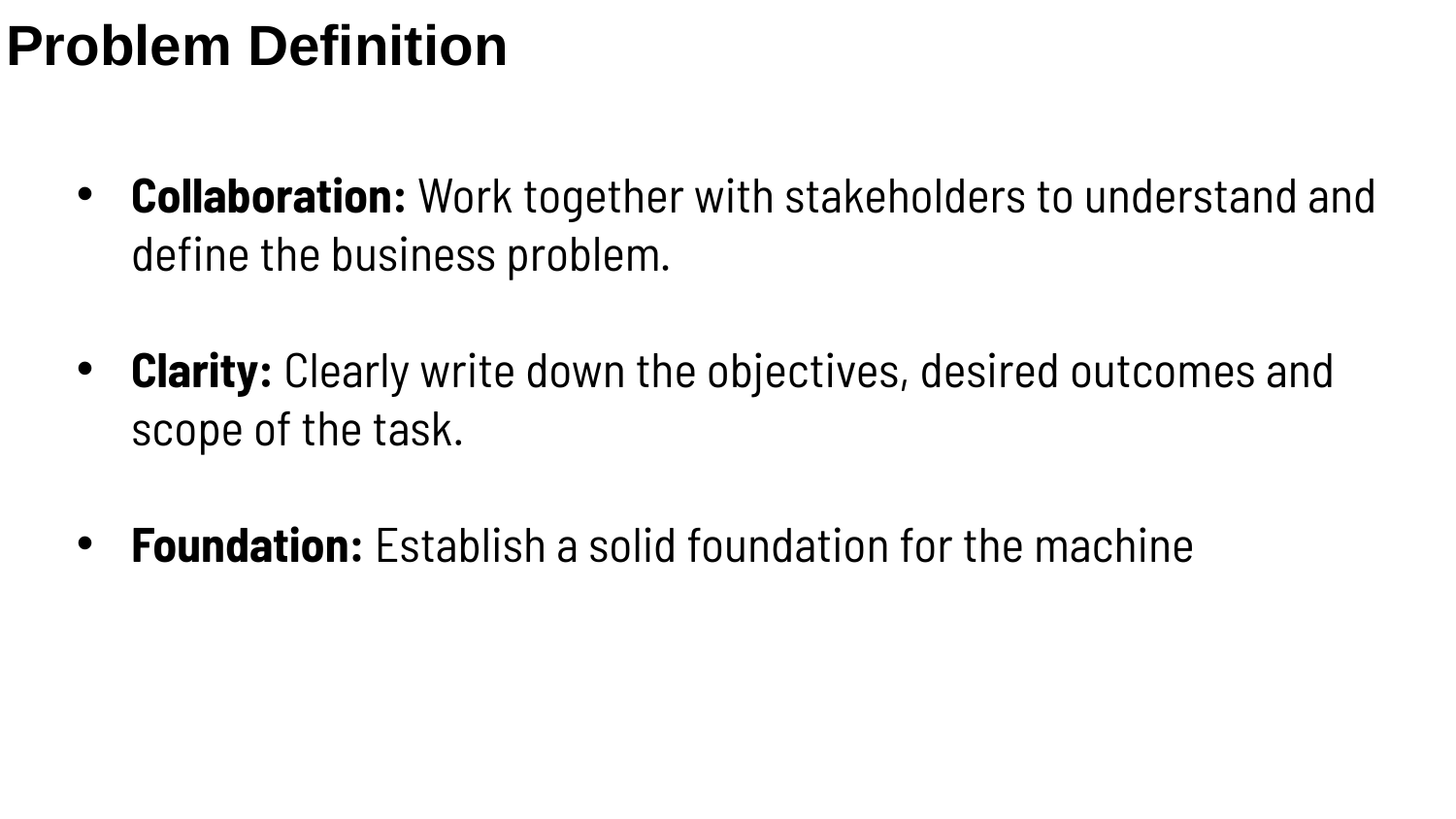

# Problem Definition
Collaboration: Work together with stakeholders to understand and define the business problem.

Clarity: Clearly write down the objectives, desired outcomes and scope of the task.

Foundation: Establish a solid foundation for the machine